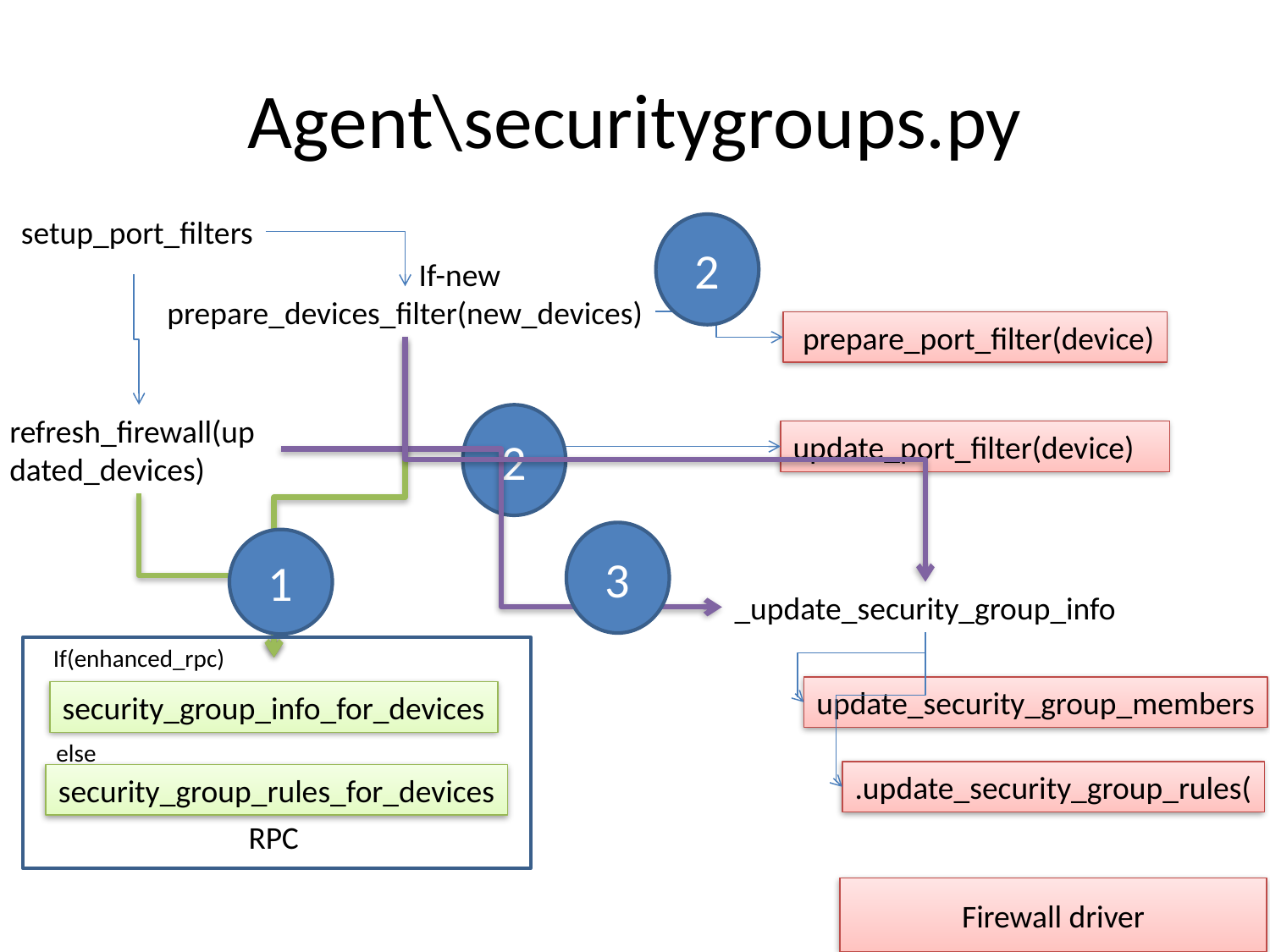

# Agent\securitygroups.py
 setup_port_filters
2
If-new
prepare_devices_filter(new_devices)
 prepare_port_filter(device)
refresh_firewall(updated_devices)
2
update_port_filter(device)
3
1
_update_security_group_info
If(enhanced_rpc)

update_security_group_members
security_group_info_for_devices
else
.update_security_group_rules(
security_group_rules_for_devices
RPC
Firewall driver